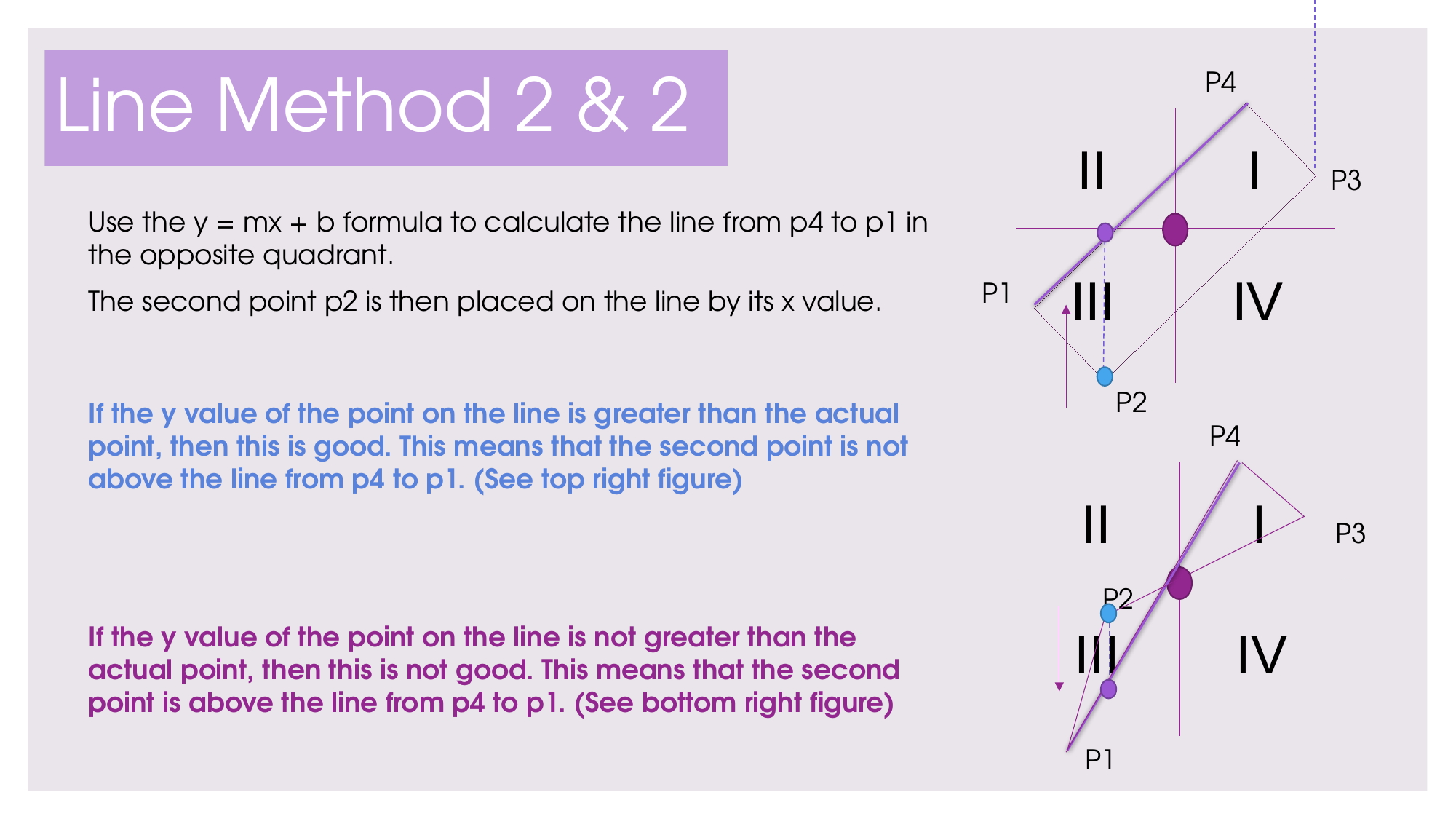

# Line Method 2 & 2
P4
II
I
P3

Use the y = mx + b formula to calculate the line from p4 to p1 in the opposite quadrant.
The second point p2 is then placed on the line by its x value.
If the y value of the point on the line is greater than the actual
point, then this is good. This means that the second point is not
above the line from p4 to p1. (See top right figure)

If the y value of the point on the line is not greater than the actual point, then this is not good. This means that the second point is above the line from p4 to p1. (See bottom right figure)

IV
III
P1

P2
P4
II
I
P3

P2

IV
III

P1